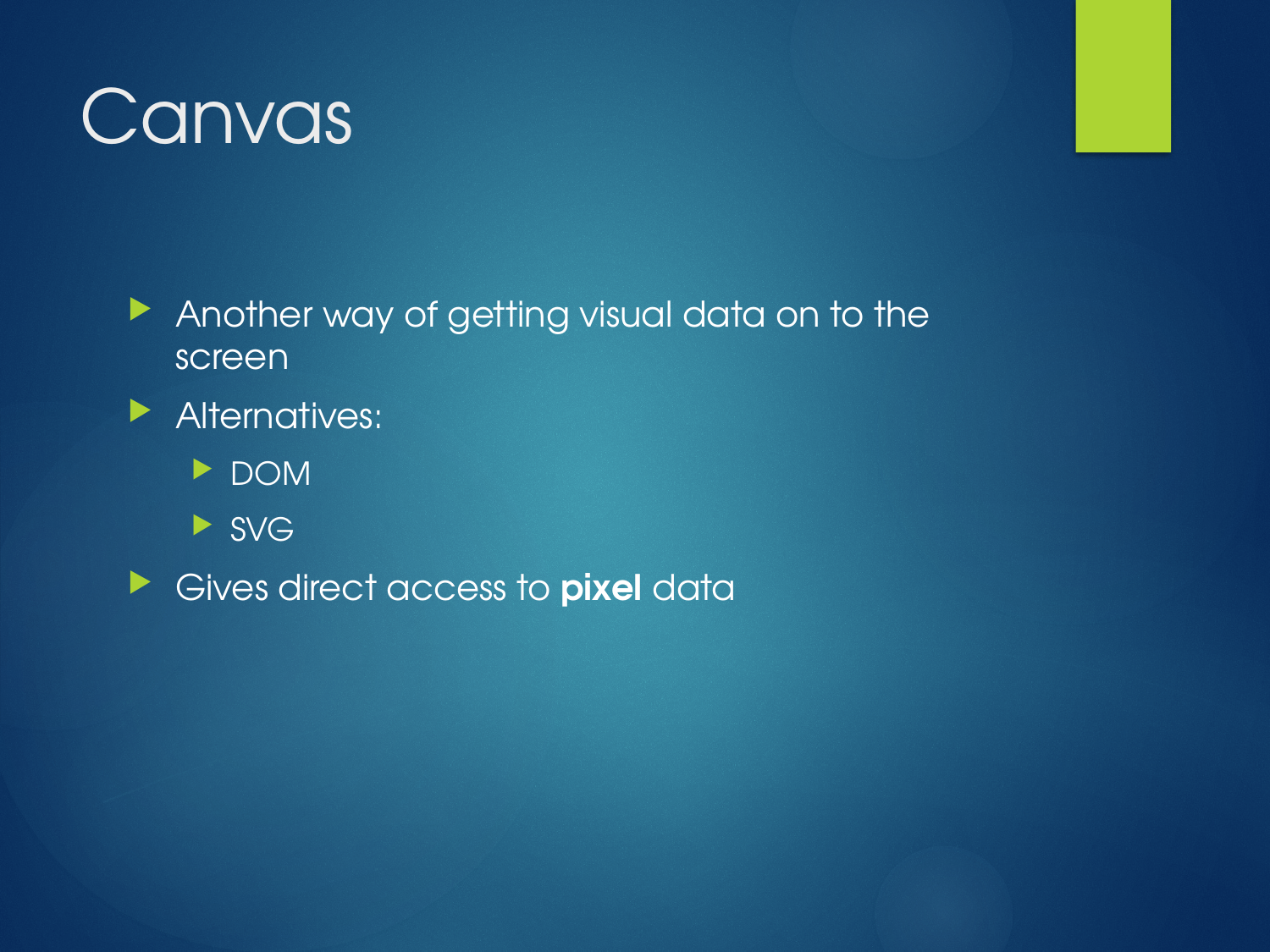

# Canvas
Another way of getting visual data on to the screen
Alternatives:
DOM
SVG
Gives direct access to pixel data